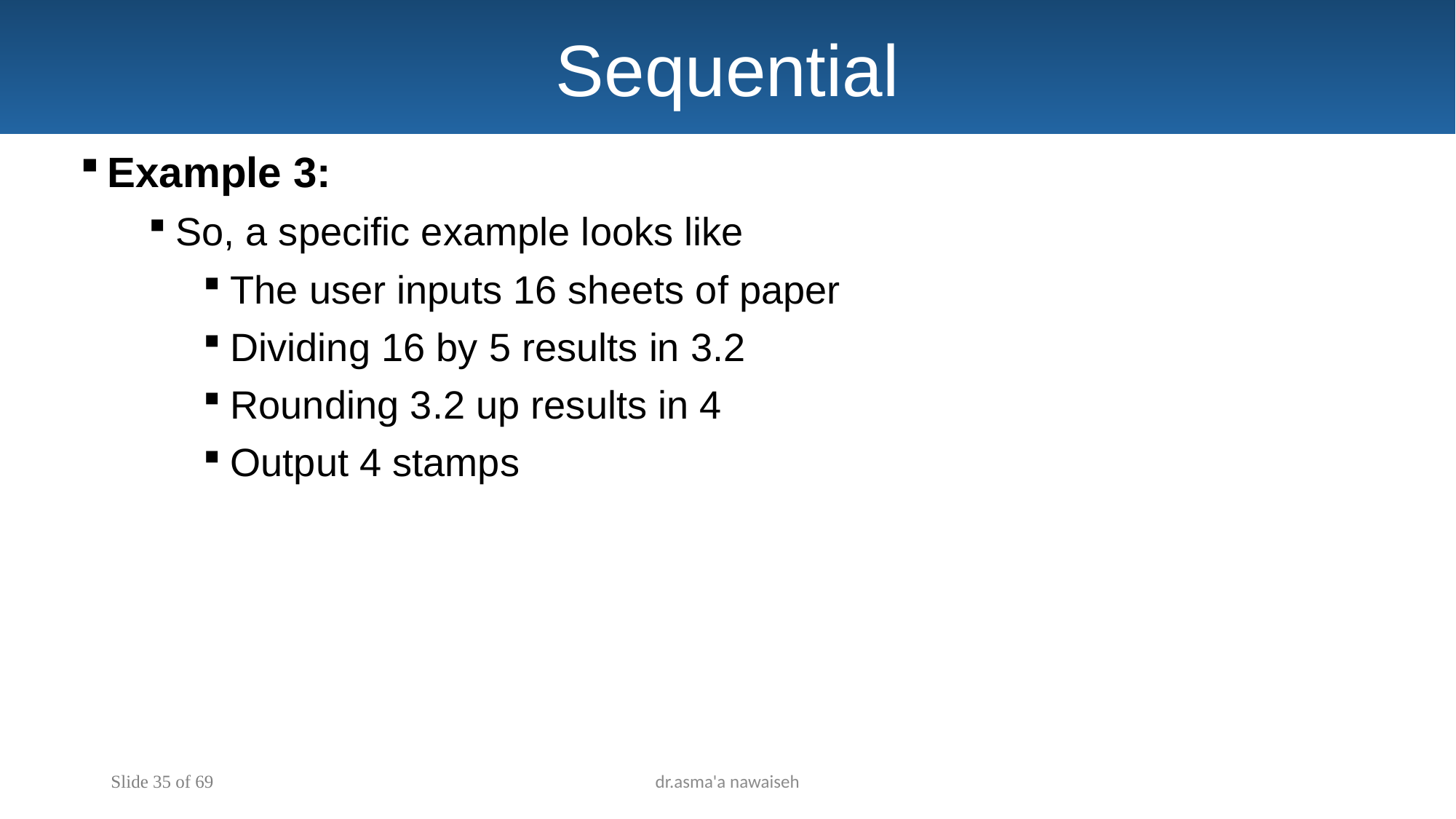

Sequential
Example 3:
So, a specific example looks like
The user inputs 16 sheets of paper
Dividing 16 by 5 results in 3.2
Rounding 3.2 up results in 4
Output 4 stamps

Slide 35 of 69
dr.asma'a nawaiseh